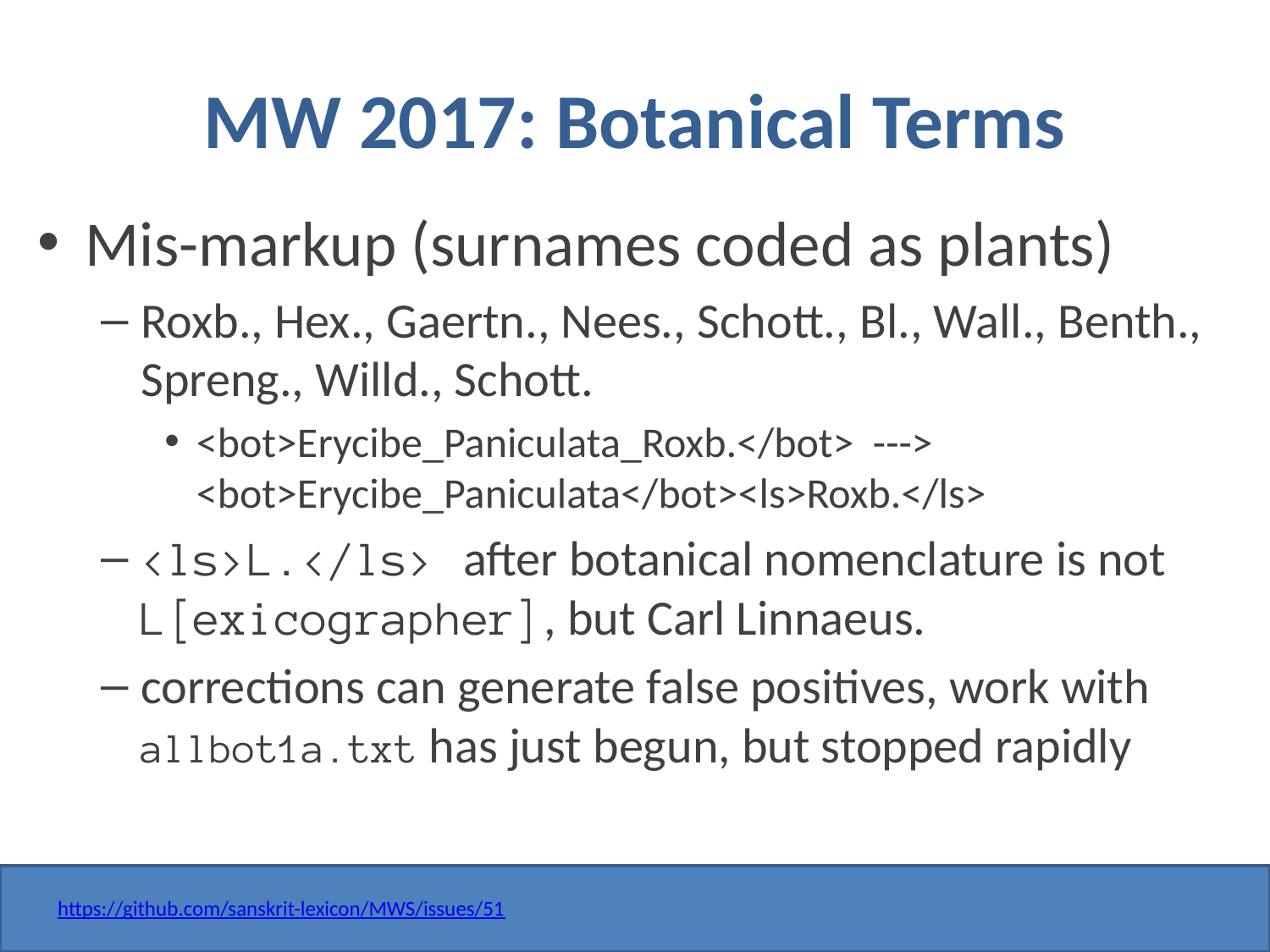

# MW 2017: Botanical Terms
Mis-markup (surnames coded as plants)
Roxb., Hex., Gaertn., Nees., Schott., Bl., Wall., Benth., Spreng., Willd., Schott.
<bot>Erycibe_Paniculata_Roxb.</bot>  ---> <bot>Erycibe_Paniculata</bot><ls>Roxb.</ls>
<ls>L.</ls> after botanical nomenclature is not L[exicographer], but Carl Linnaeus.
corrections can generate false positives, work with allbot1a.txt has just begun, but stopped rapidly

https://github.com/sanskrit-lexicon/MWS/issues/51